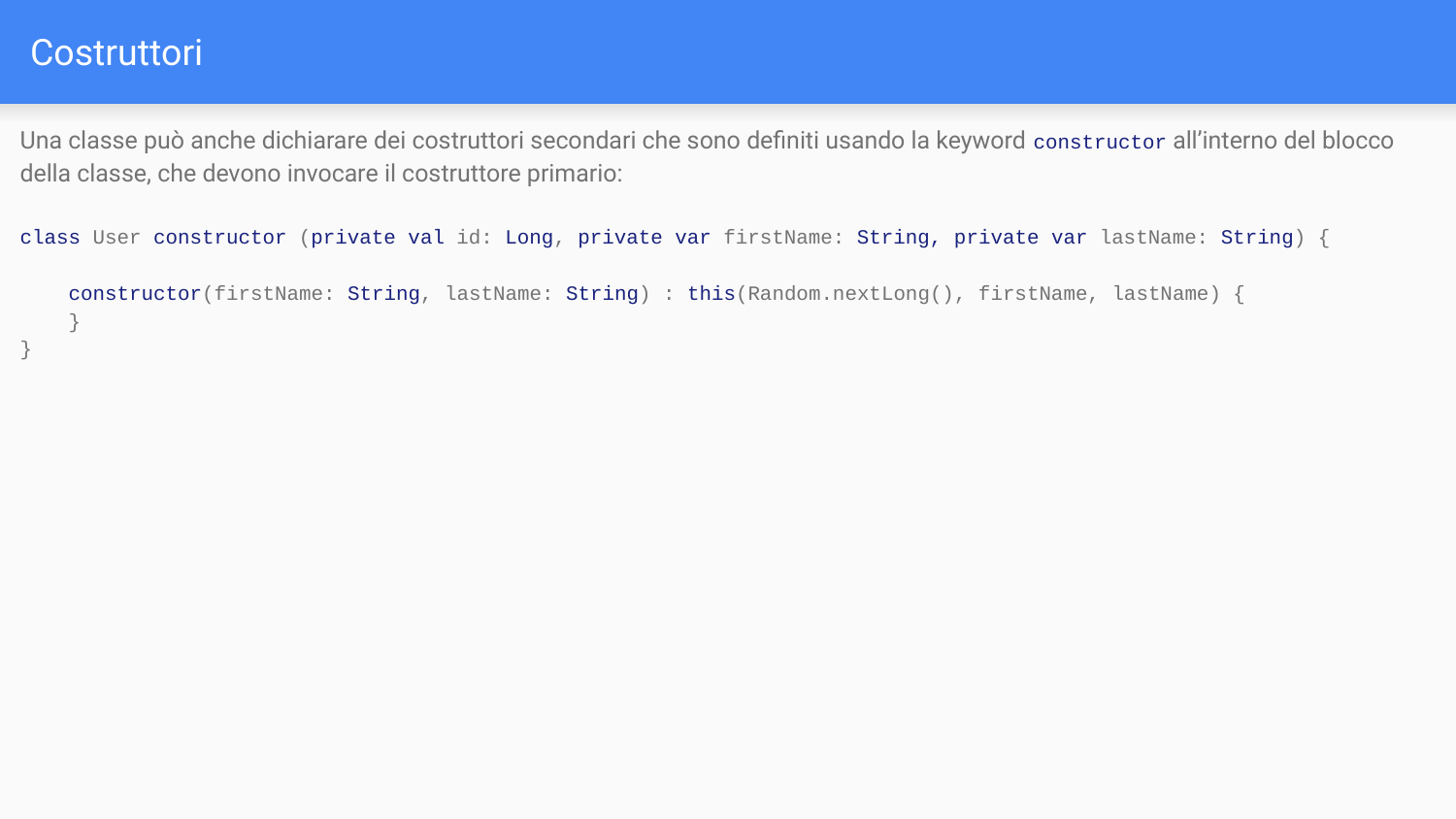

# Costruttori
Una classe può anche dichiarare dei costruttori secondari che sono definiti usando la keyword constructor all’interno del blocco della classe, che devono invocare il costruttore primario:

class User constructor (private val id: Long, private var firstName: String, private var lastName: String) {

    constructor(firstName: String, lastName: String) : this(Random.nextLong(), firstName, lastName) {
    }
}